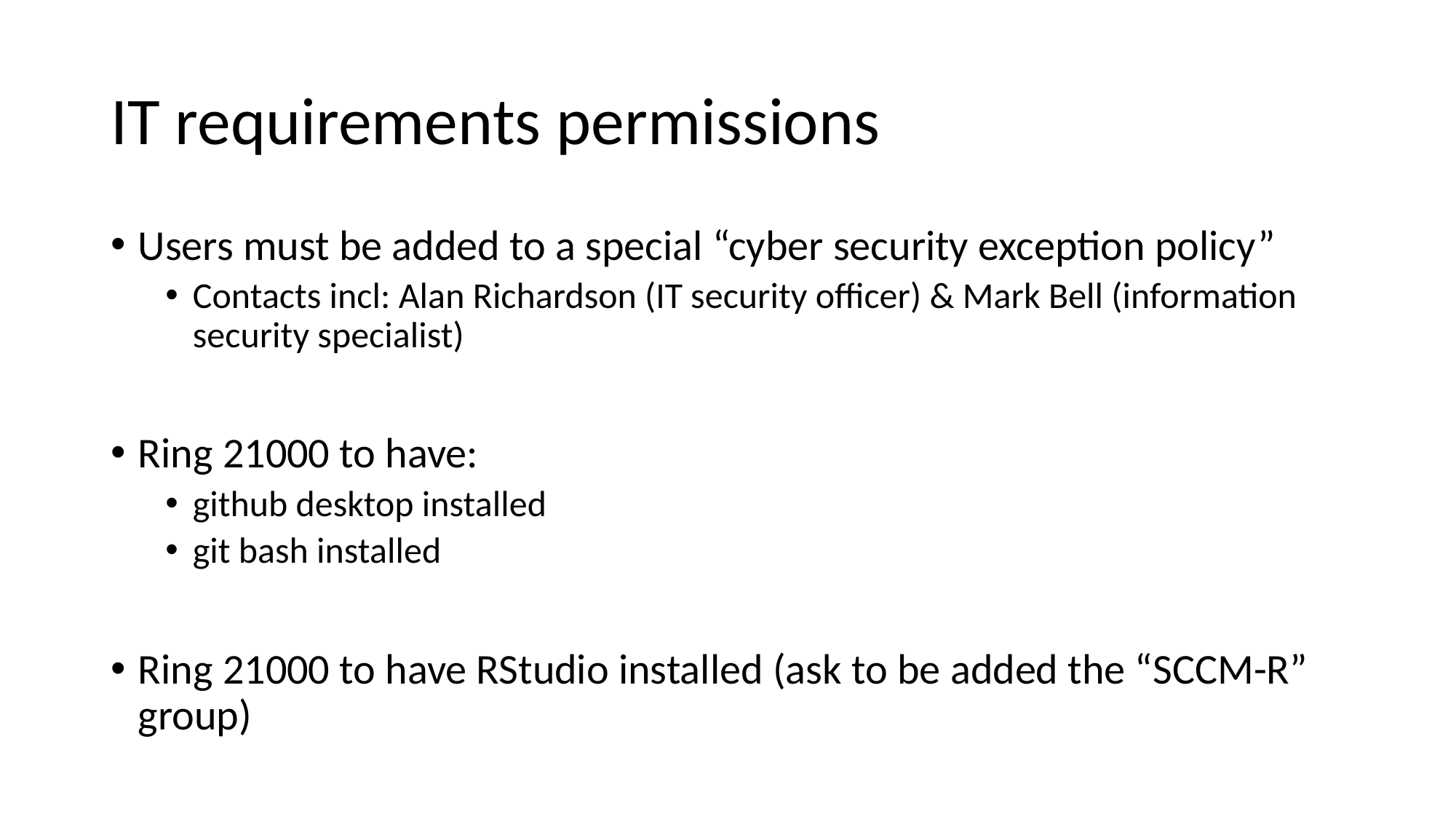

# IT requirements permissions
Users must be added to a special “cyber security exception policy”
Contacts incl: Alan Richardson (IT security officer) & Mark Bell (information security specialist)

Ring 21000 to have:
github desktop installed
git bash installed

Ring 21000 to have RStudio installed (ask to be added the “SCCM-R” group)